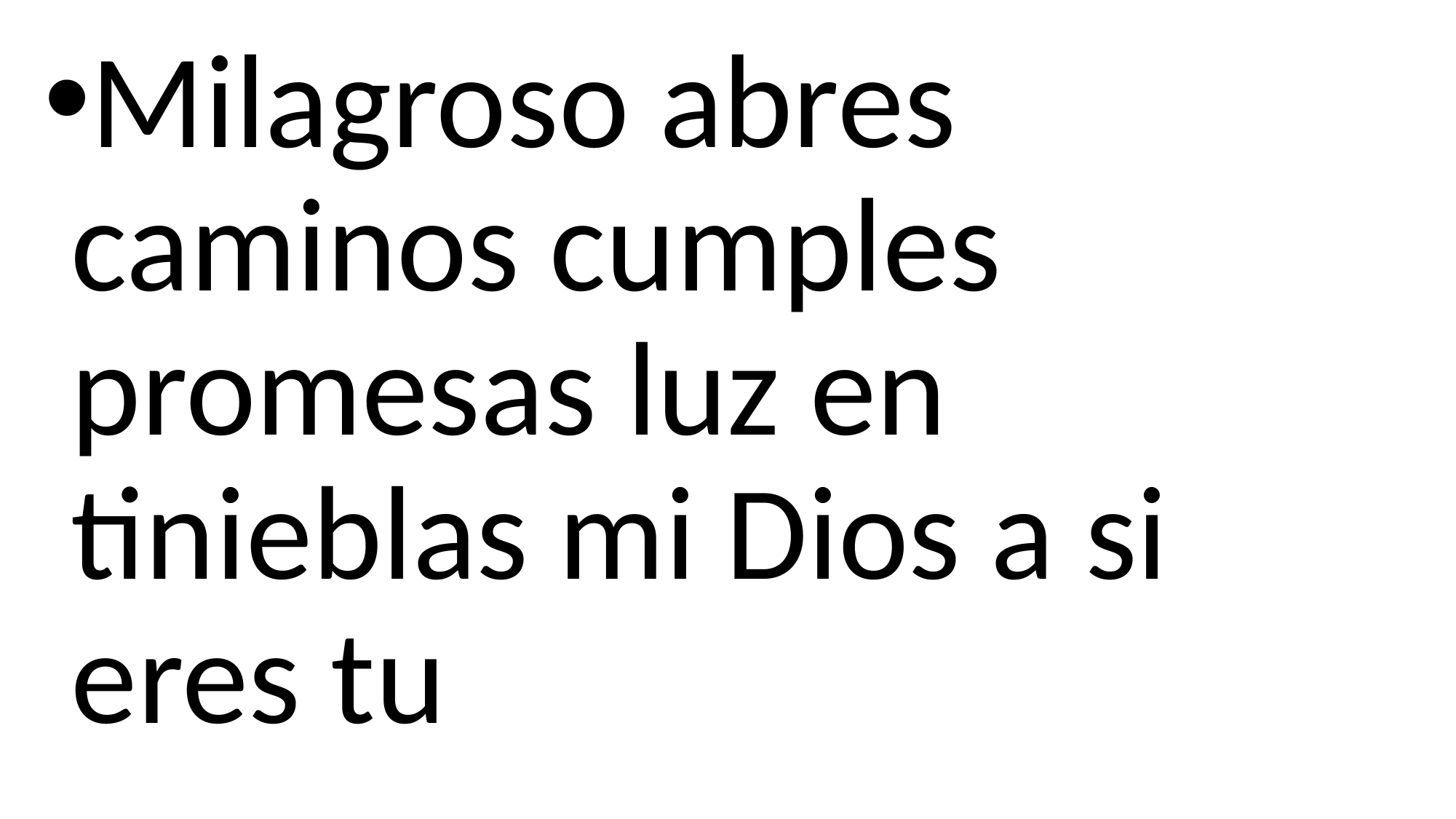

Milagroso abres caminos cumples promesas luz en tinieblas mi Dios a si eres tu